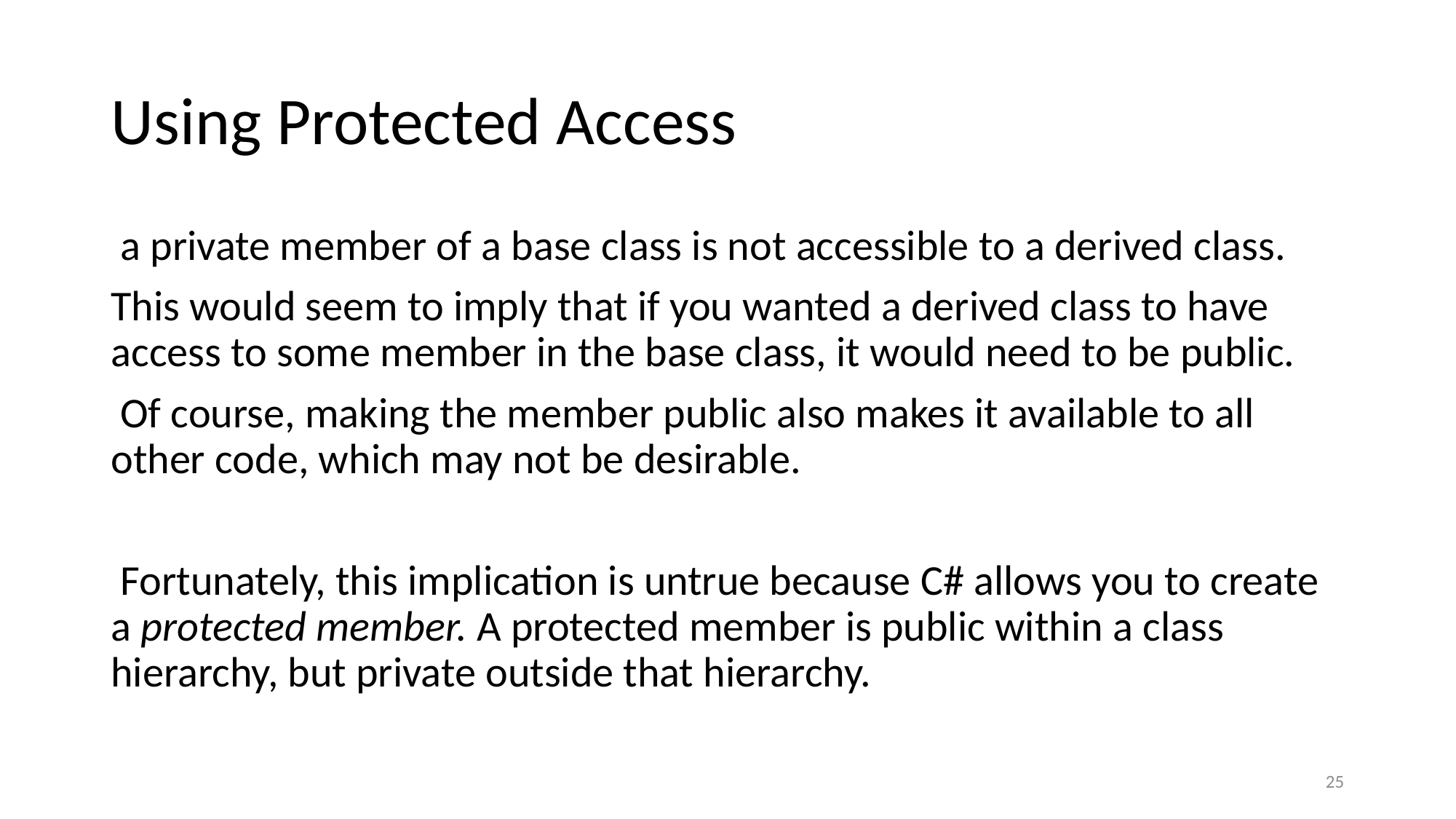

# Using Protected Access
 a private member of a base class is not accessible to a derived class.
This would seem to imply that if you wanted a derived class to have access to some member in the base class, it would need to be public.
 Of course, making the member public also makes it available to all other code, which may not be desirable.

 Fortunately, this implication is untrue because C# allows you to create a protected member. A protected member is public within a class hierarchy, but private outside that hierarchy.
25